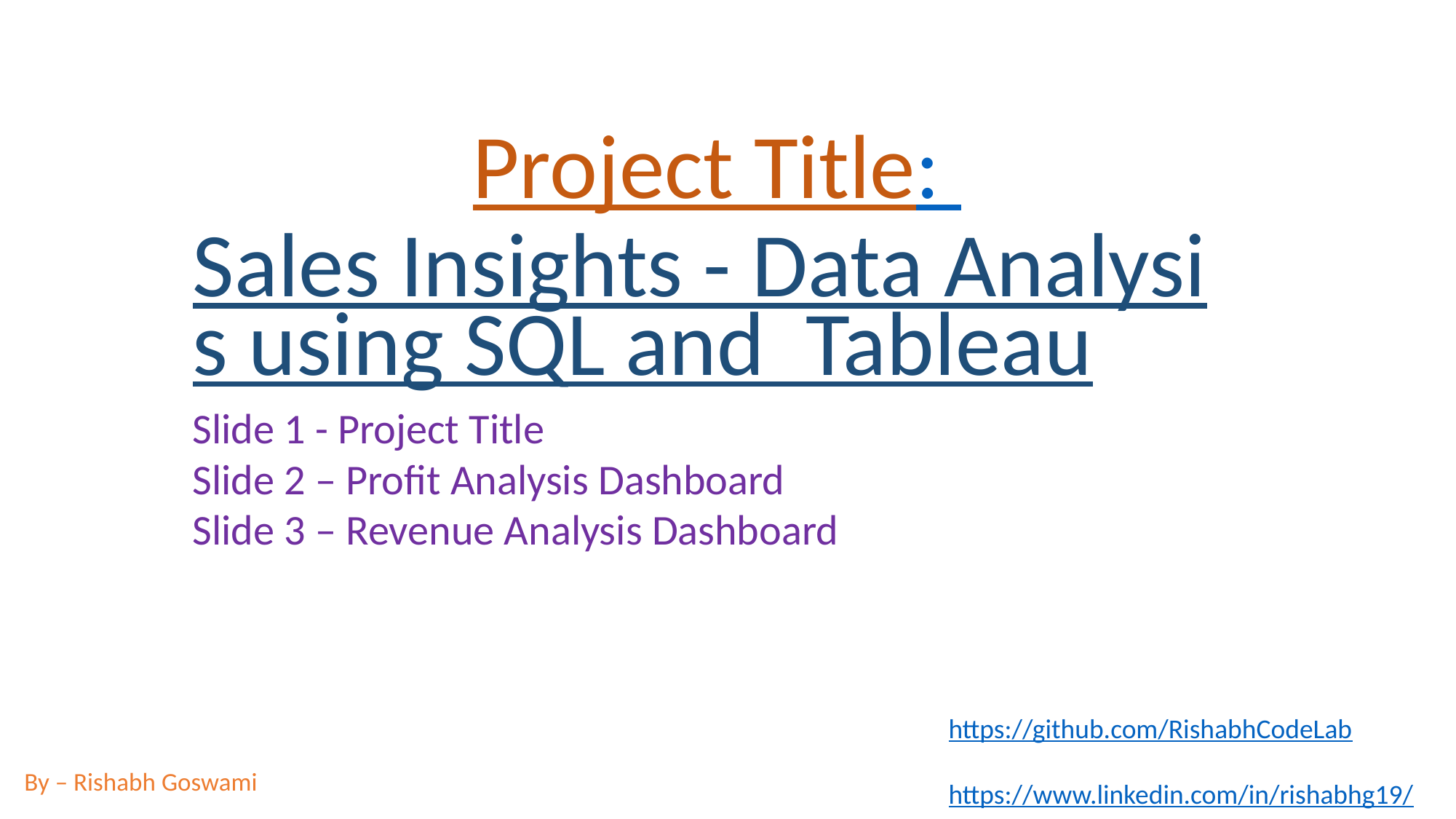

# Project Title: Sales Insights - Data Analysis using SQL and  Tableau
Slide 1 - Project Title
Slide 2 – Profit Analysis Dashboard
Slide 3 – Revenue Analysis Dashboard
                                                     https://github.com/RishabhCodeLab

https://www.linkedin.com/in/rishabhg19/

By – Rishabh Goswami